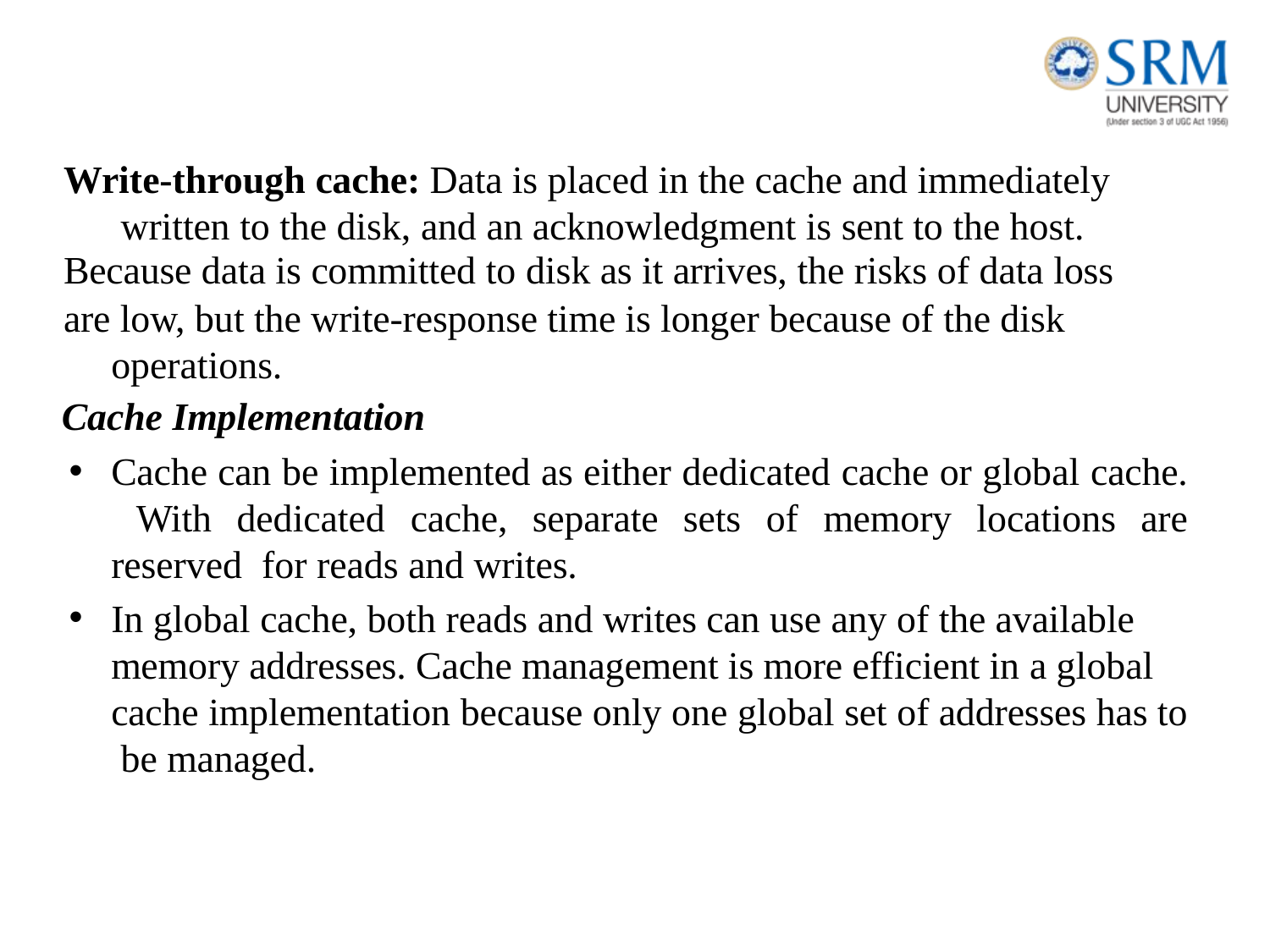

Write-through cache: Data is placed in the cache and immediately  written to the disk, and an acknowledgment is sent to the host.
Because data is committed to disk as it arrives, the risks of data loss
are low, but the write-response time is longer because of the disk  operations.
Cache Implementation
Cache can be implemented as either dedicated cache or global cache.  With dedicated cache, separate sets of memory locations are reserved  for reads and writes.
In global cache, both reads and writes can use any of the available  memory addresses. Cache management is more efficient in a global  cache implementation because only one global set of addresses has to  be managed.